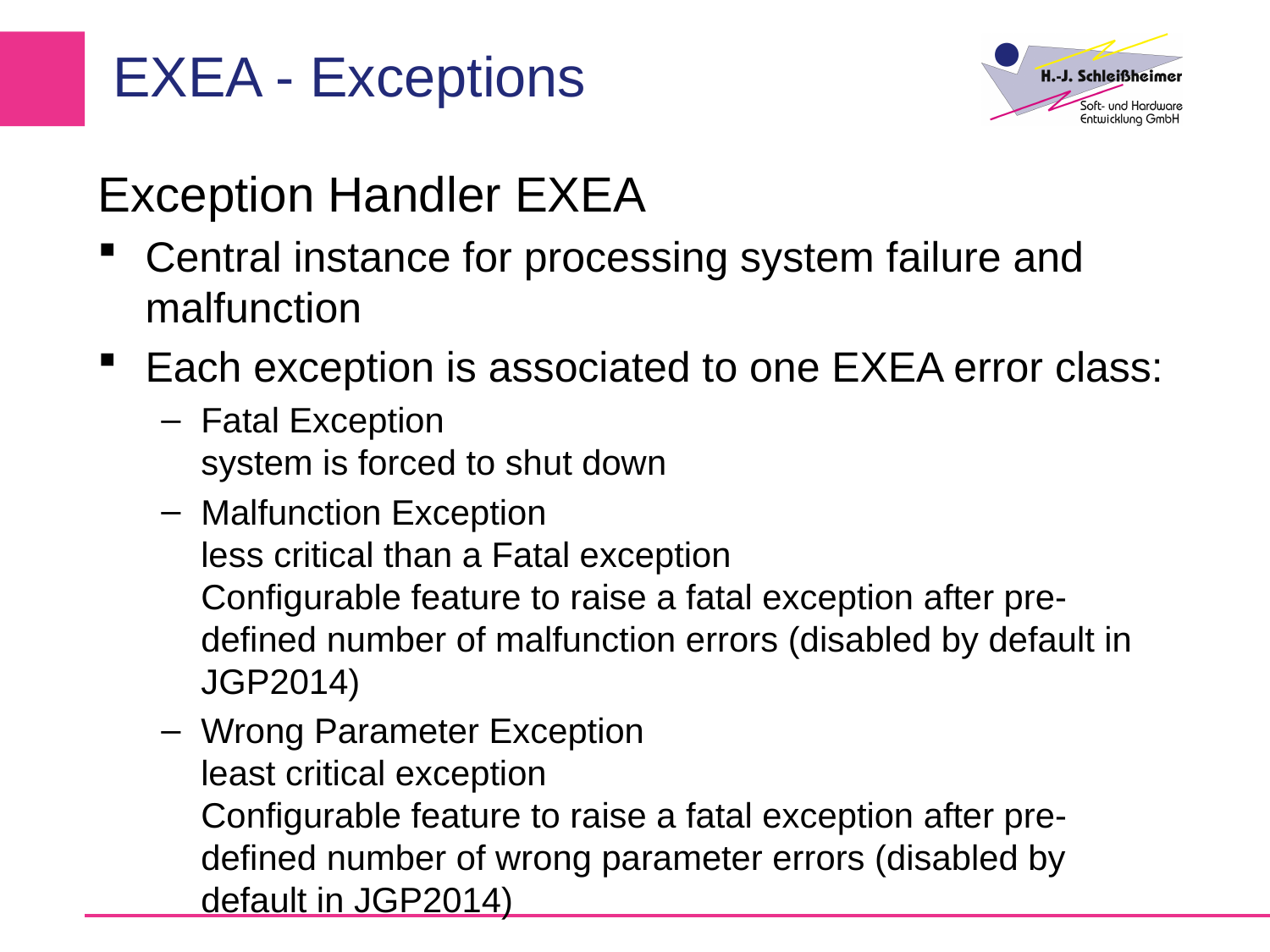

# EXEA - Exceptions
Exception Handler EXEA
Central instance for processing system failure and malfunction
Each exception is associated to one EXEA error class:
Fatal Exception
system is forced to shut down
Malfunction Exception
less critical than a Fatal exception
Configurable feature to raise a fatal exception after pre-defined number of malfunction errors (disabled by default in JGP2014)
Wrong Parameter Exception
least critical exception
Configurable feature to raise a fatal exception after pre-defined number of wrong parameter errors (disabled by default in JGP2014)